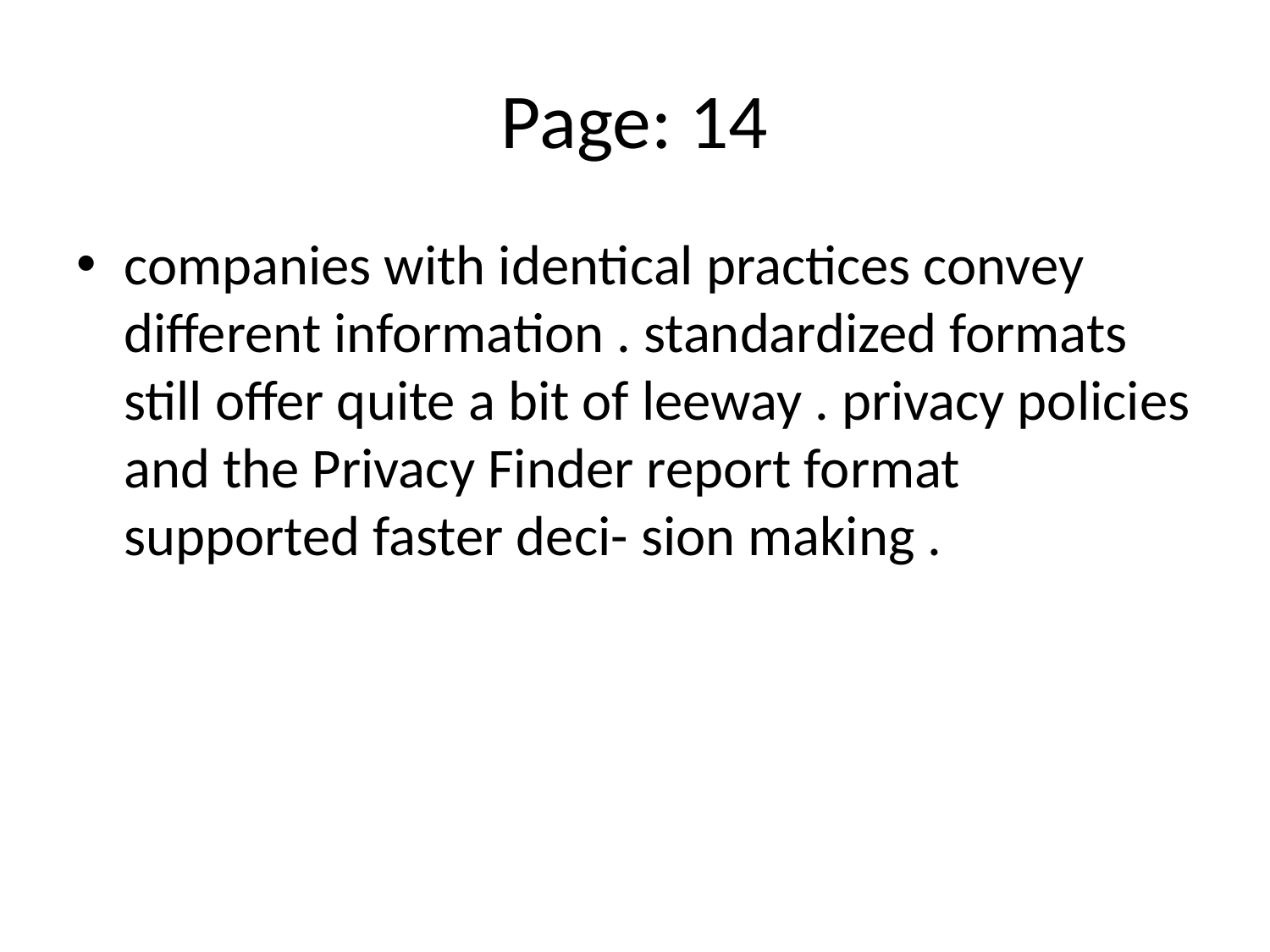

# Page: 14
companies with identical practices convey different information . standardized formats still offer quite a bit of leeway . privacy policies and the Privacy Finder report format supported faster deci- sion making .